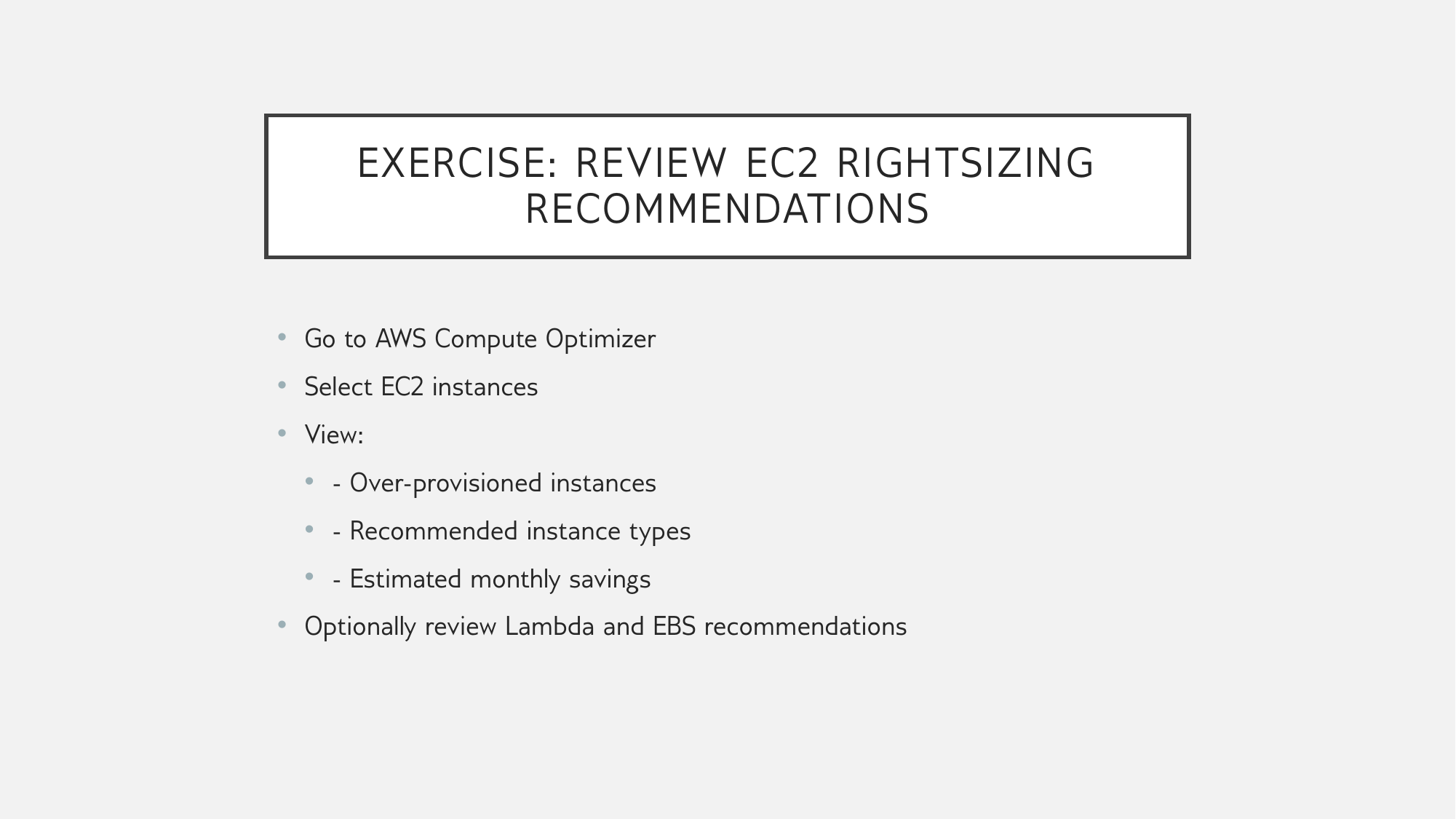

# Exercise: Review EC2 Rightsizing Recommendations
Go to AWS Compute Optimizer
Select EC2 instances
View:
- Over-provisioned instances
- Recommended instance types
- Estimated monthly savings
Optionally review Lambda and EBS recommendations